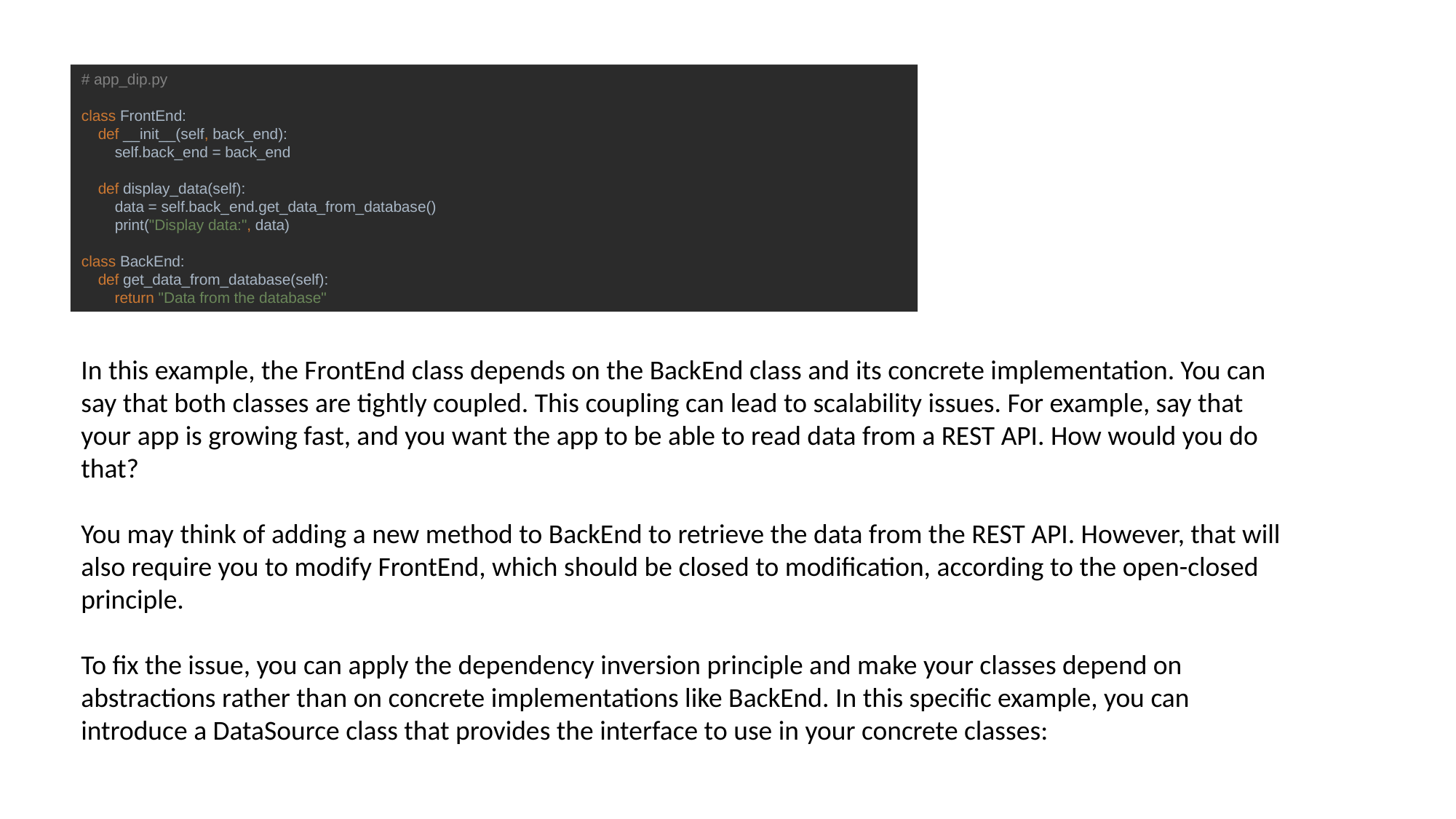

# app_dip.py class FrontEnd: def __init__(self, back_end): self.back_end = back_end def display_data(self): data = self.back_end.get_data_from_database() print("Display data:", data) class BackEnd: def get_data_from_database(self): return "Data from the database"
In this example, the FrontEnd class depends on the BackEnd class and its concrete implementation. You can say that both classes are tightly coupled. This coupling can lead to scalability issues. For example, say that your app is growing fast, and you want the app to be able to read data from a REST API. How would you do that?

You may think of adding a new method to BackEnd to retrieve the data from the REST API. However, that will also require you to modify FrontEnd, which should be closed to modification, according to the open-closed principle.

To fix the issue, you can apply the dependency inversion principle and make your classes depend on abstractions rather than on concrete implementations like BackEnd. In this specific example, you can introduce a DataSource class that provides the interface to use in your concrete classes: